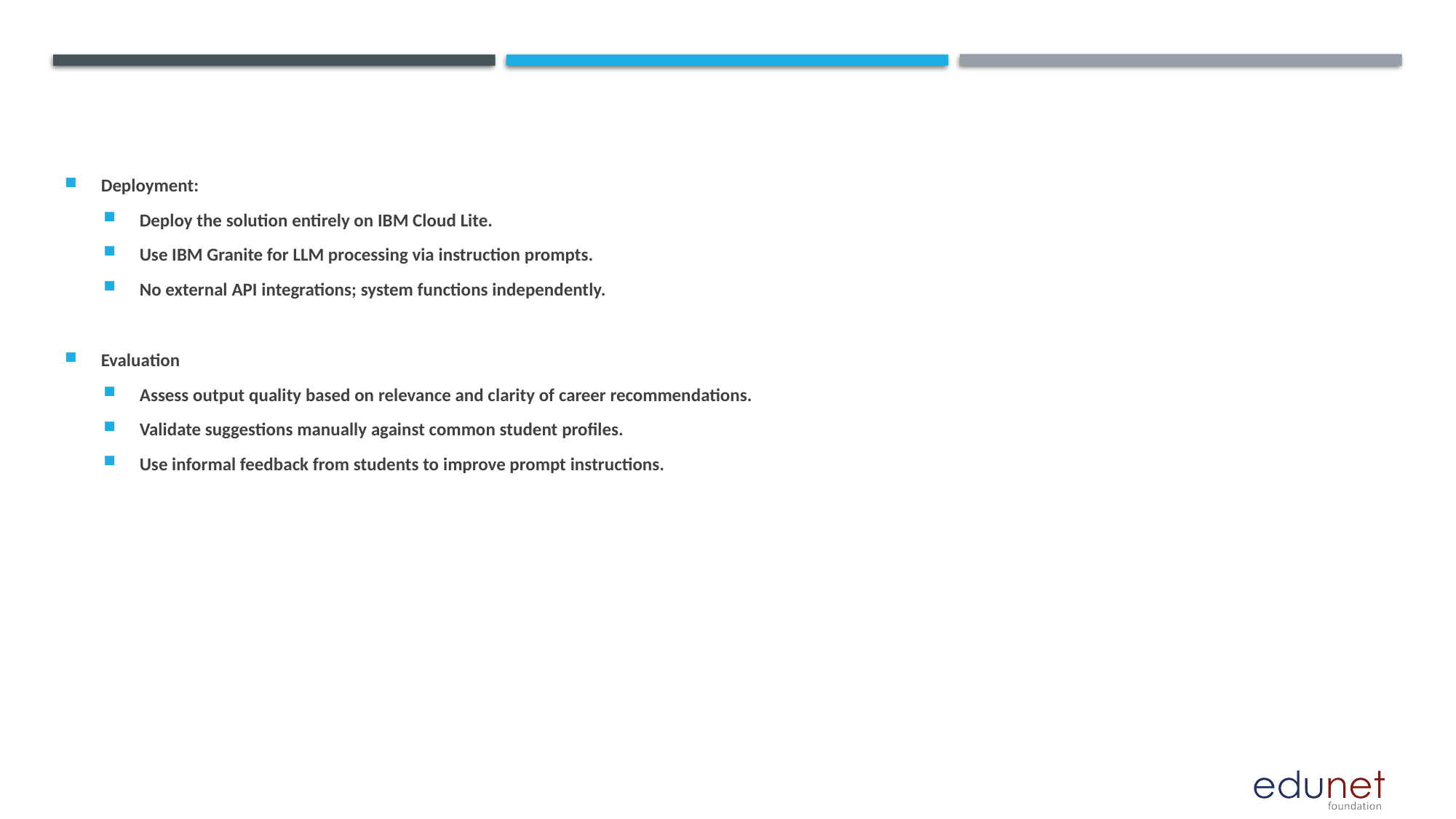

Deployment:
Deploy the solution entirely on IBM Cloud Lite.
Use IBM Granite for LLM processing via instruction prompts.
No external API integrations; system functions independently.

Evaluation
Assess output quality based on relevance and clarity of career recommendations.
Validate suggestions manually against common student profiles.
Use informal feedback from students to improve prompt instructions.